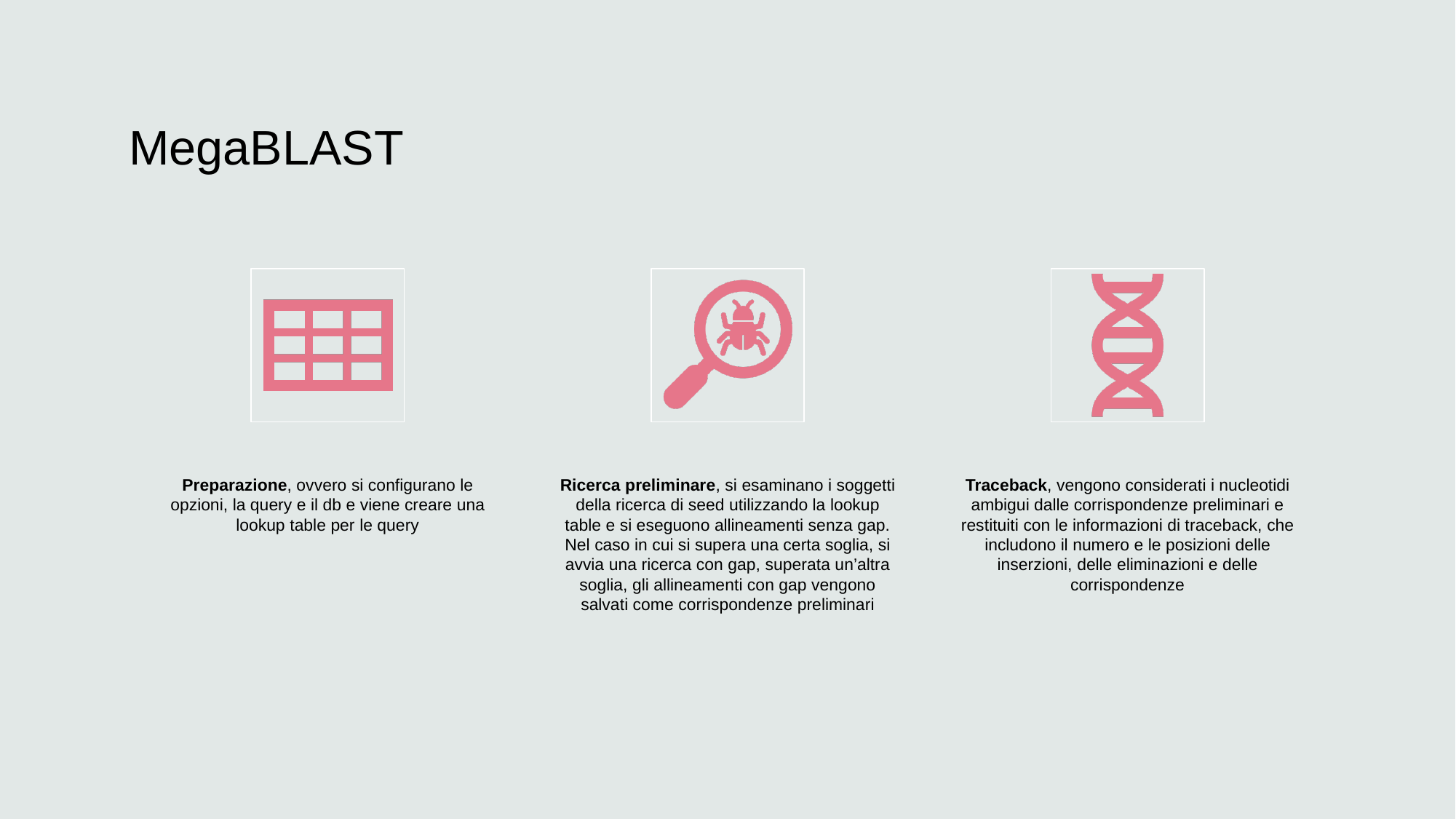

# MegaBLAST
Preparazione, ovvero si configurano le opzioni, la query e il db e viene creare una lookup table per le query
Ricerca preliminare, si esaminano i soggetti della ricerca di seed utilizzando la lookup table e si eseguono allineamenti senza gap. Nel caso in cui si supera una certa soglia, si avvia una ricerca con gap, superata un’altra soglia, gli allineamenti con gap vengono salvati come corrispondenze preliminari
Traceback, vengono considerati i nucleotidi ambigui dalle corrispondenze preliminari e restituiti con le informazioni di traceback, che includono il numero e le posizioni delle inserzioni, delle eliminazioni e delle corrispondenze